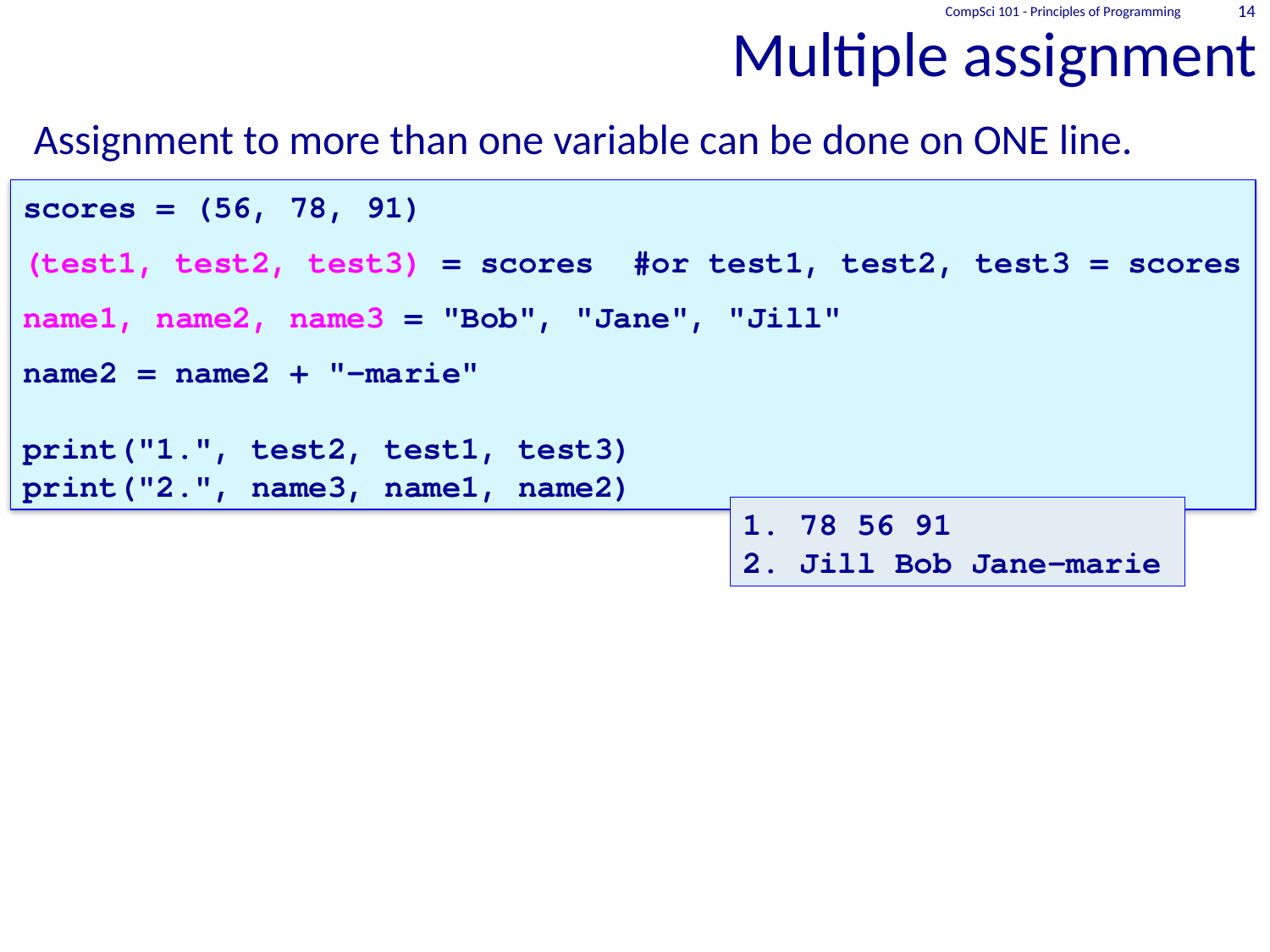

# Multiple assignment
CompSci 101 - Principles of Programming
14
Assignment to more than one variable can be done on ONE line.

scores = (56, 78, 91)

(test1, test2, test3) = scores  #or test1, test2, test3 = scores

name1, name2, name3 = "Bob", "Jane", "Jill"

name2 = name2 + "-marie"

print("1.", test2, test1, test3)
print("2.", name3, name1, name2)
1. 78 56 91
2. Jill Bob Jane-marie